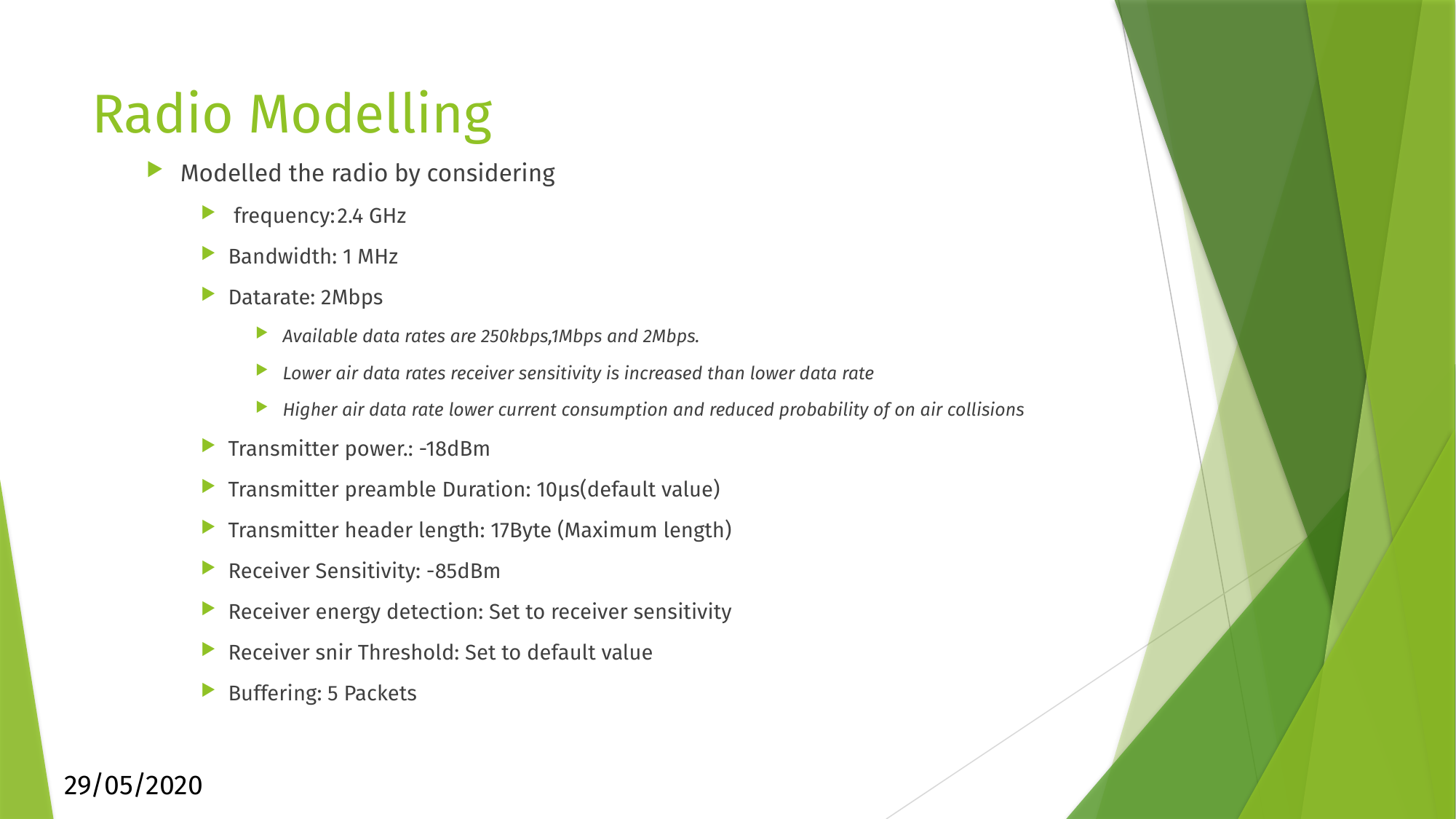

# Radio Modelling
Modelled the radio by considering
 frequency:	2.4 GHz
Bandwidth: 1 MHz
Datarate: 2Mbps
Available data rates are 250kbps,1Mbps and 2Mbps.
Lower air data rates receiver sensitivity is increased than lower data rate
Higher air data rate lower current consumption and reduced probability of on air collisions
Transmitter power.: -18dBm
Transmitter preamble Duration: 10µs(default value)
Transmitter header length: 17Byte (Maximum length)
Receiver Sensitivity: -85dBm
Receiver energy detection: Set to receiver sensitivity
Receiver snir Threshold: Set to default value
Buffering: 5 Packets

29/05/2020